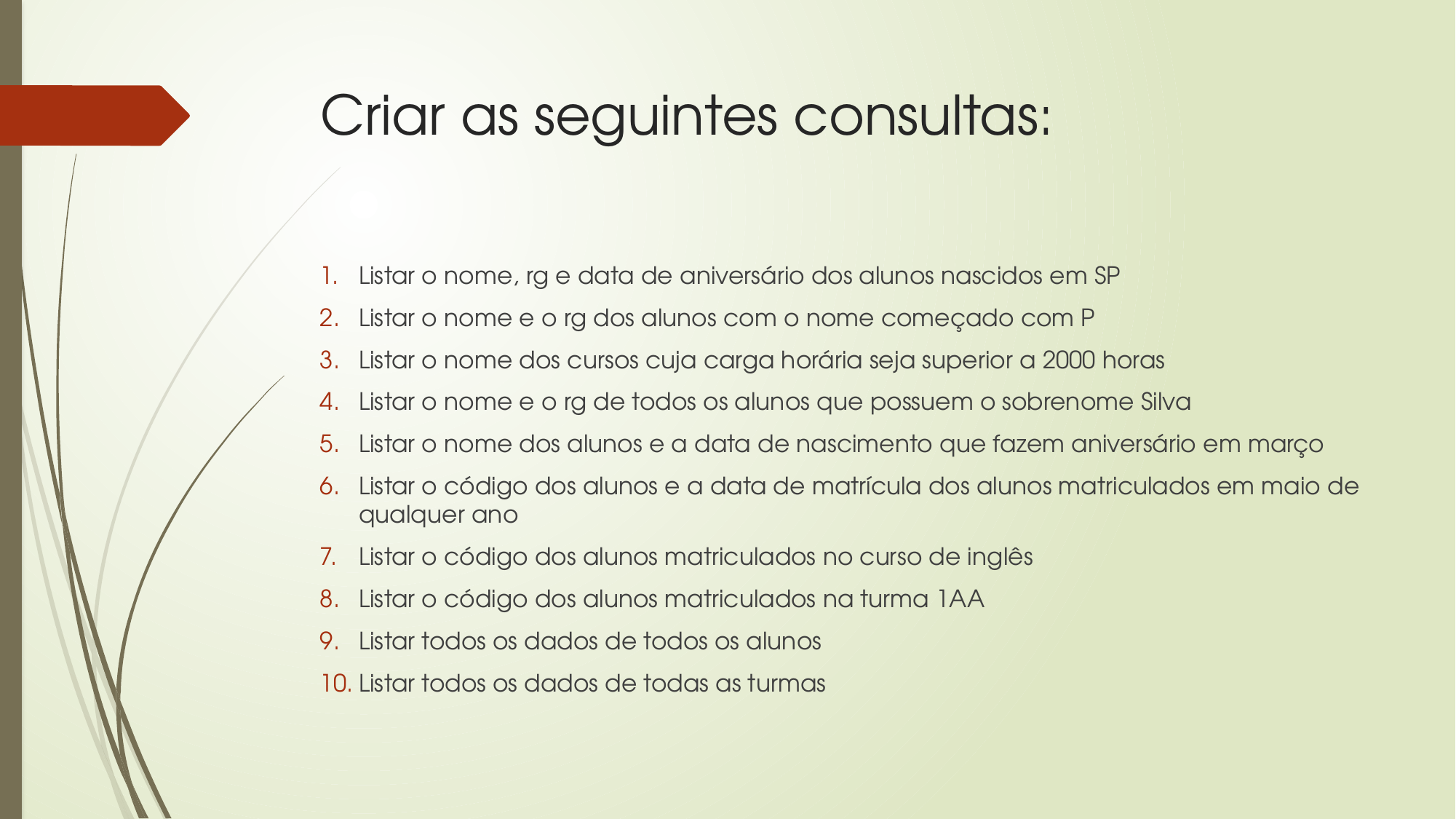

# Criar as seguintes consultas:
Listar o nome, rg e data de aniversário dos alunos nascidos em SP
Listar o nome e o rg dos alunos com o nome começado com P
Listar o nome dos cursos cuja carga horária seja superior a 2000 horas
Listar o nome e o rg de todos os alunos que possuem o sobrenome Silva
Listar o nome dos alunos e a data de nascimento que fazem aniversário em março
Listar o código dos alunos e a data de matrícula dos alunos matriculados em maio de qualquer ano
Listar o código dos alunos matriculados no curso de inglês
Listar o código dos alunos matriculados na turma 1AA
Listar todos os dados de todos os alunos
Listar todos os dados de todas as turmas